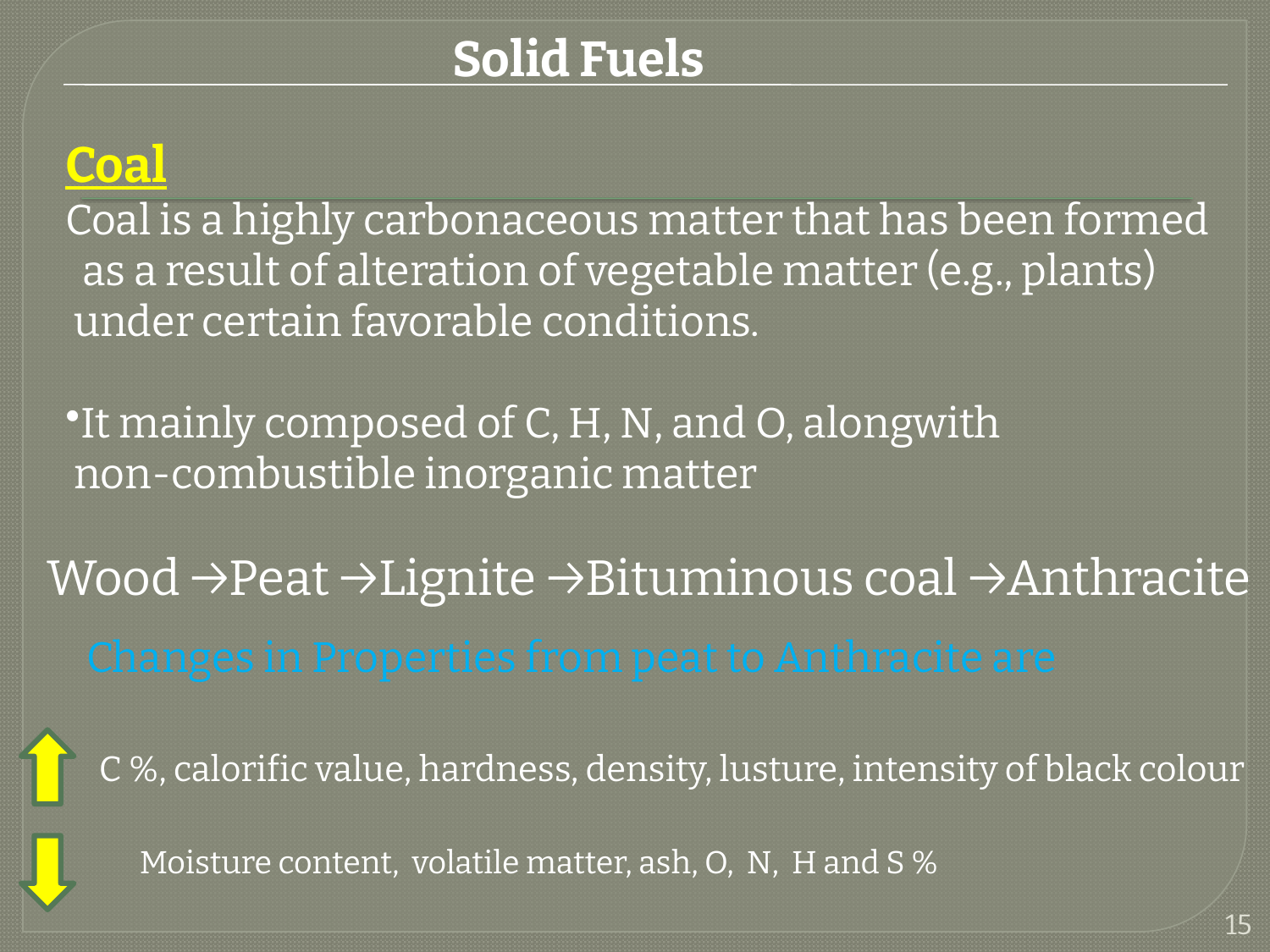

Solid Fuels

Coal
Coal is a highly carbonaceous matter that has been formed    as a result of alteration of vegetable matter (e.g., plants)
 under certain favorable conditions.

It mainly composed of C, H, N, and O, alongwith
 non-combustible inorganic matter
Wood →Peat →Lignite →Bituminous coal →Anthracite
Changes in Properties from peat to Anthracite are

C %, calorific value, hardness, density, lusture, intensity of black colour

Moisture content,  volatile matter, ash, O,  N,  H and S %

15